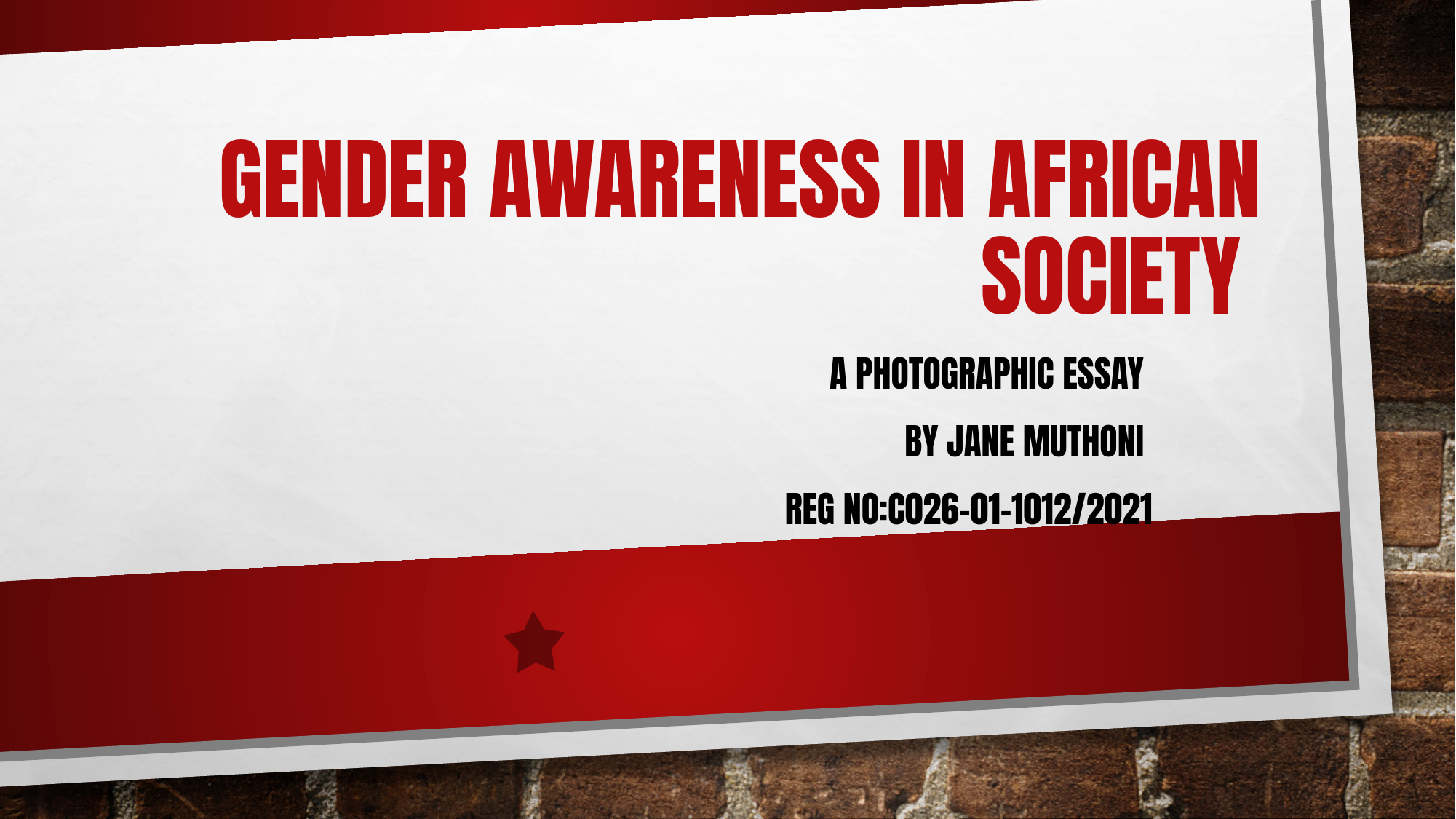

# Gender Awareness in African Society
A Photographic Essay
By Jane muthoni
REG NO:C026-01-1012/2021